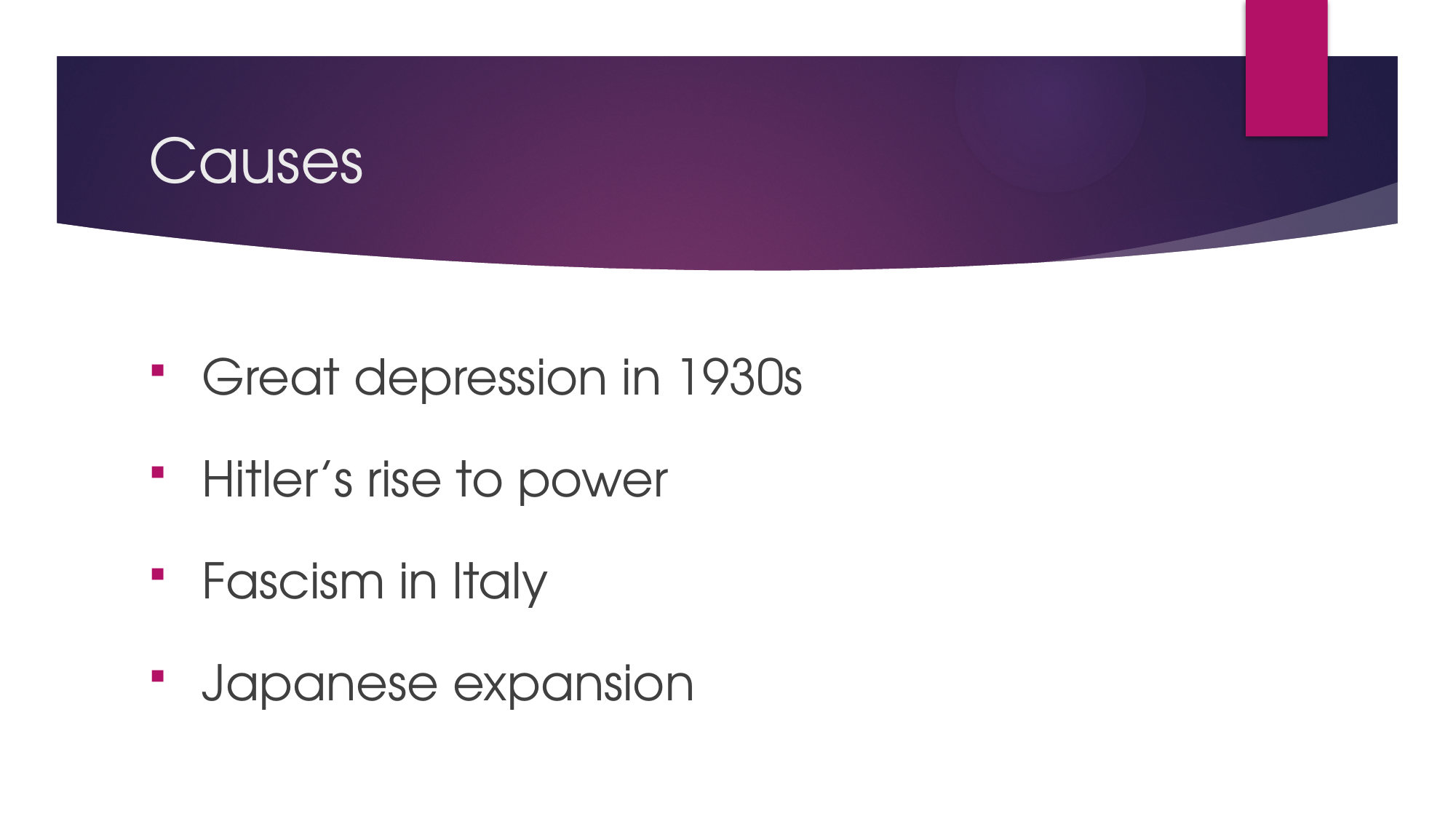

# Causes
 Great depression in 1930s
 Hitler’s rise to power
 Fascism in Italy
 Japanese expansion